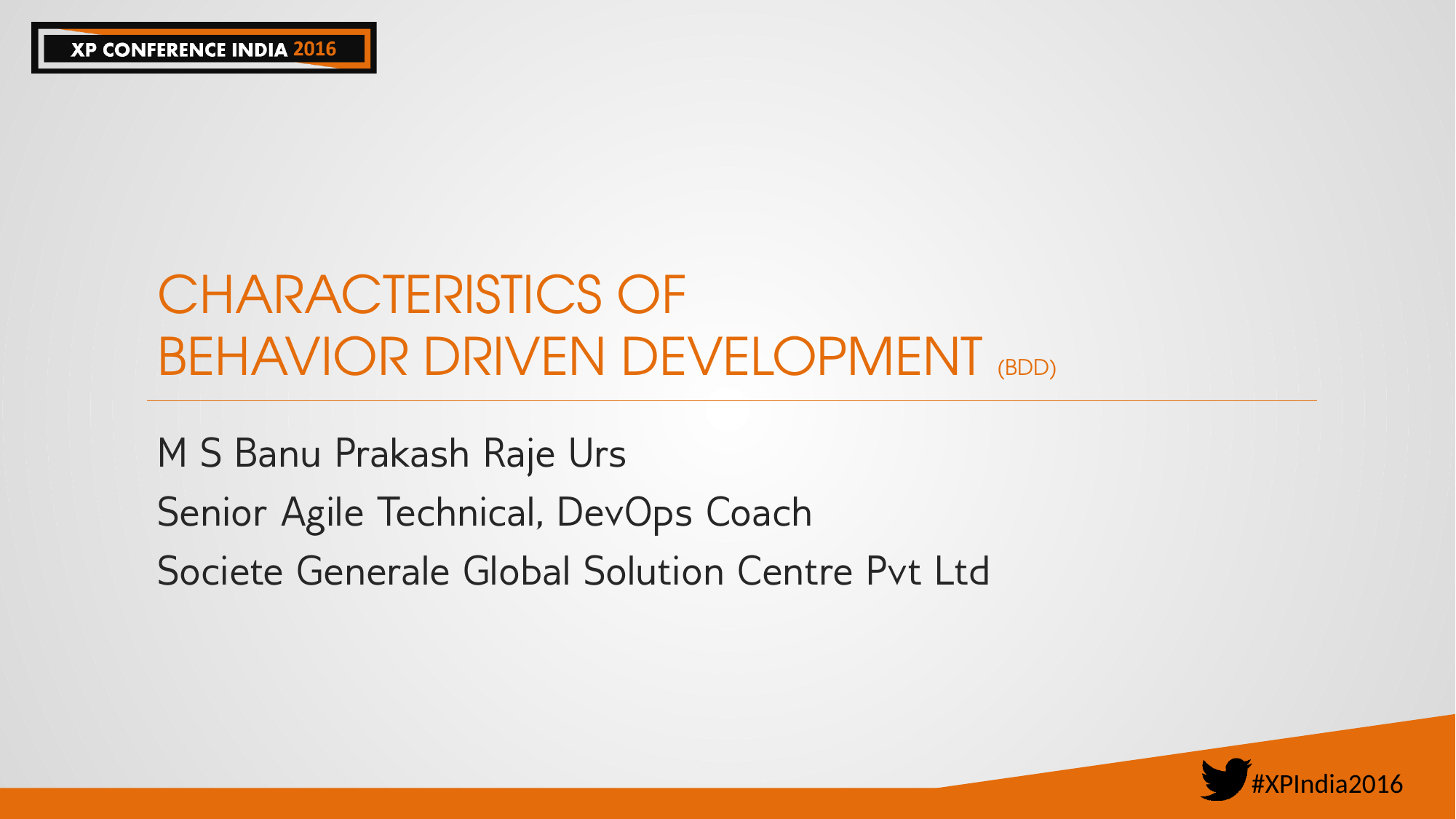

# CHARACTERISTICS OF BEHAVIOR DRIVEN DEVELOPMENT (BDD)
M S Banu Prakash Raje Urs
Senior Agile Technical, DevOps Coach
Societe Generale Global Solution Centre Pvt Ltd